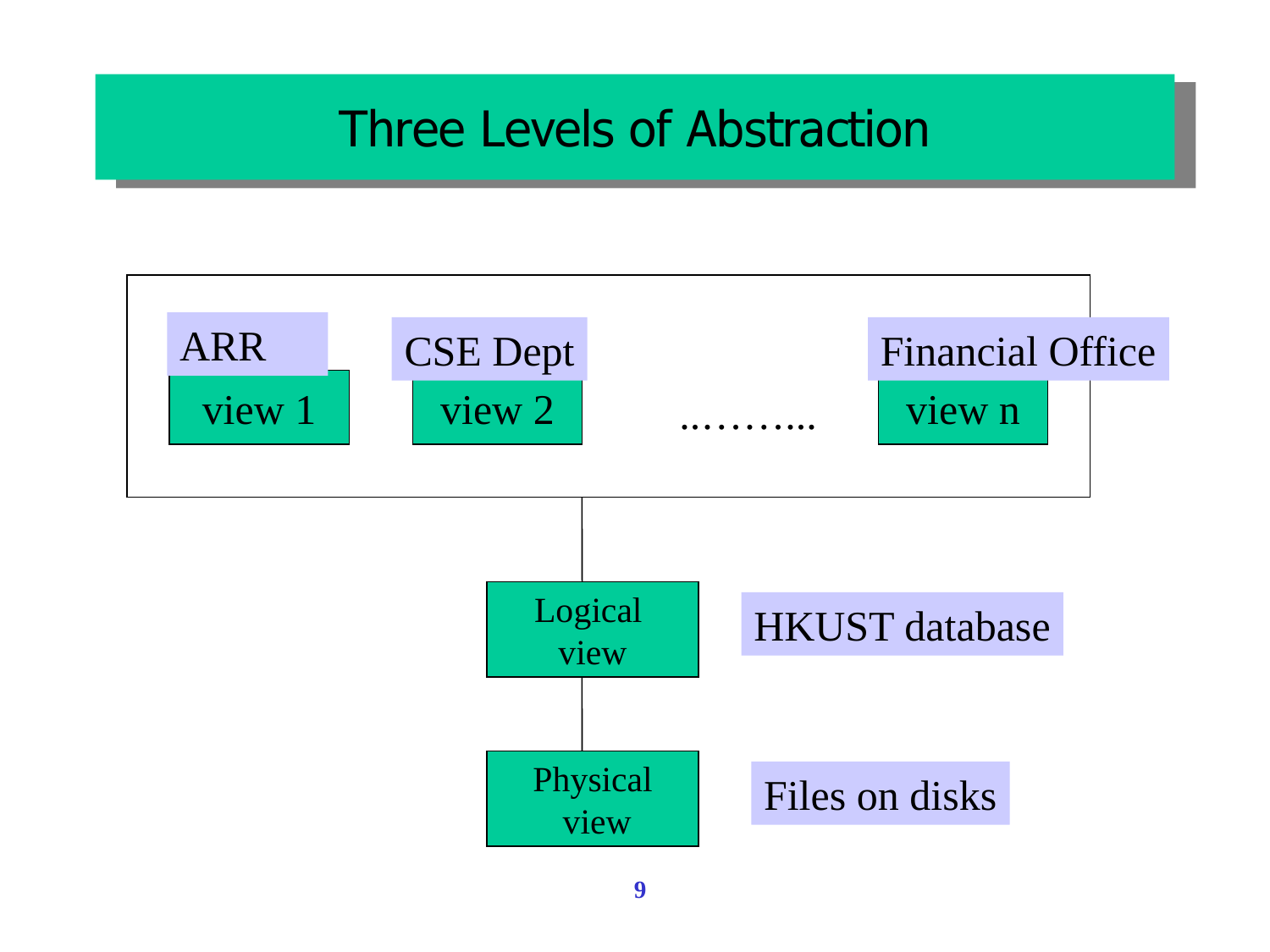

# Three Levels of Abstraction

ARR
CSE Dept
Financial Office
HKUST database
Files on disks
view 1
view 2
view n
..……...

Logical
view

Physical
 view
9